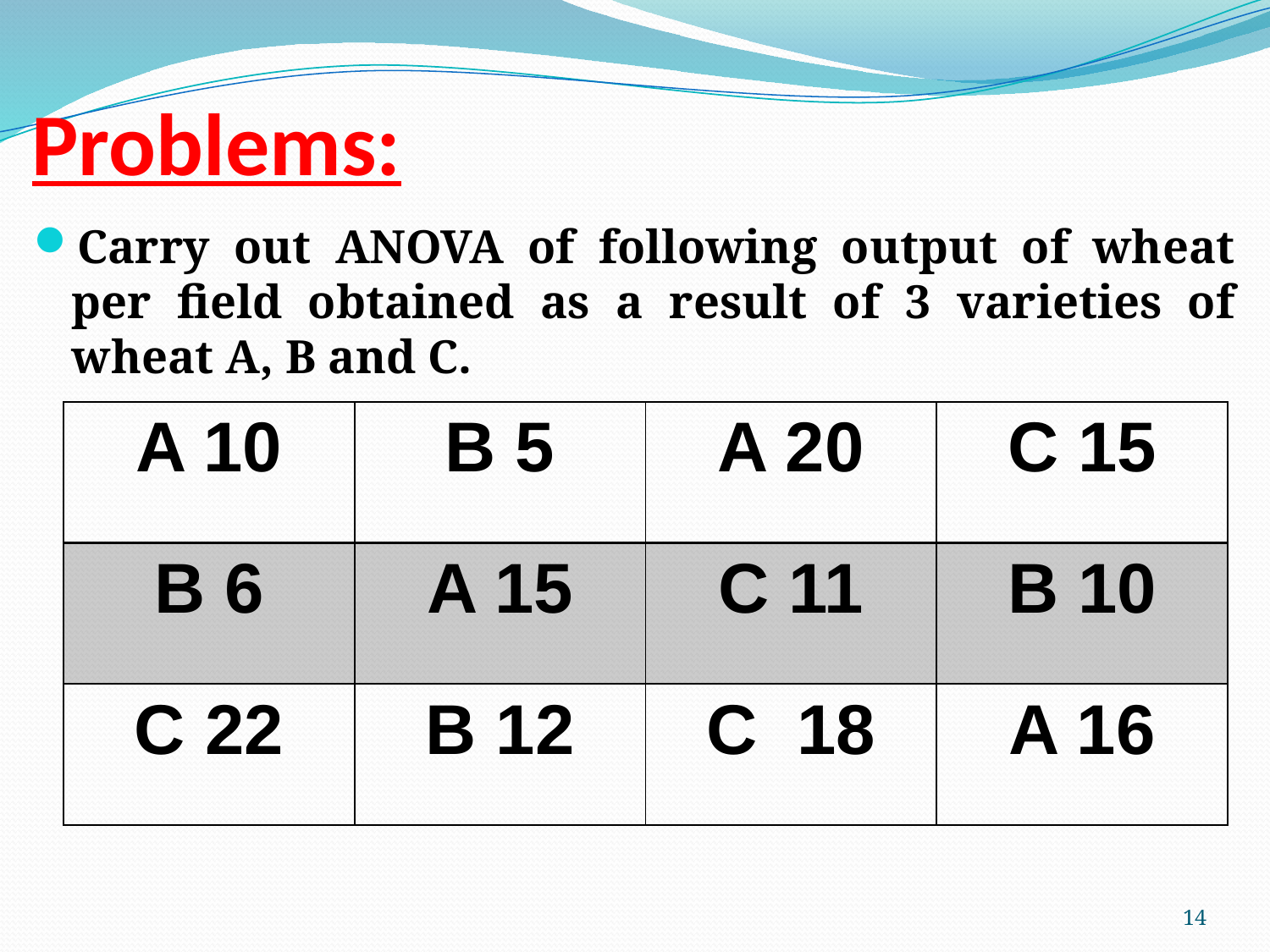

# Problems:
Carry out ANOVA of following output of wheat per field obtained as a result of 3 varieties of wheat A, B and C.

| A 10 | B 5 | A 20 | C 15 |
| --- | --- | --- | --- |
| B 6 | A 15 | C 11 | B 10 |
| C 22 | B 12 | C 18 | A 16 |
14